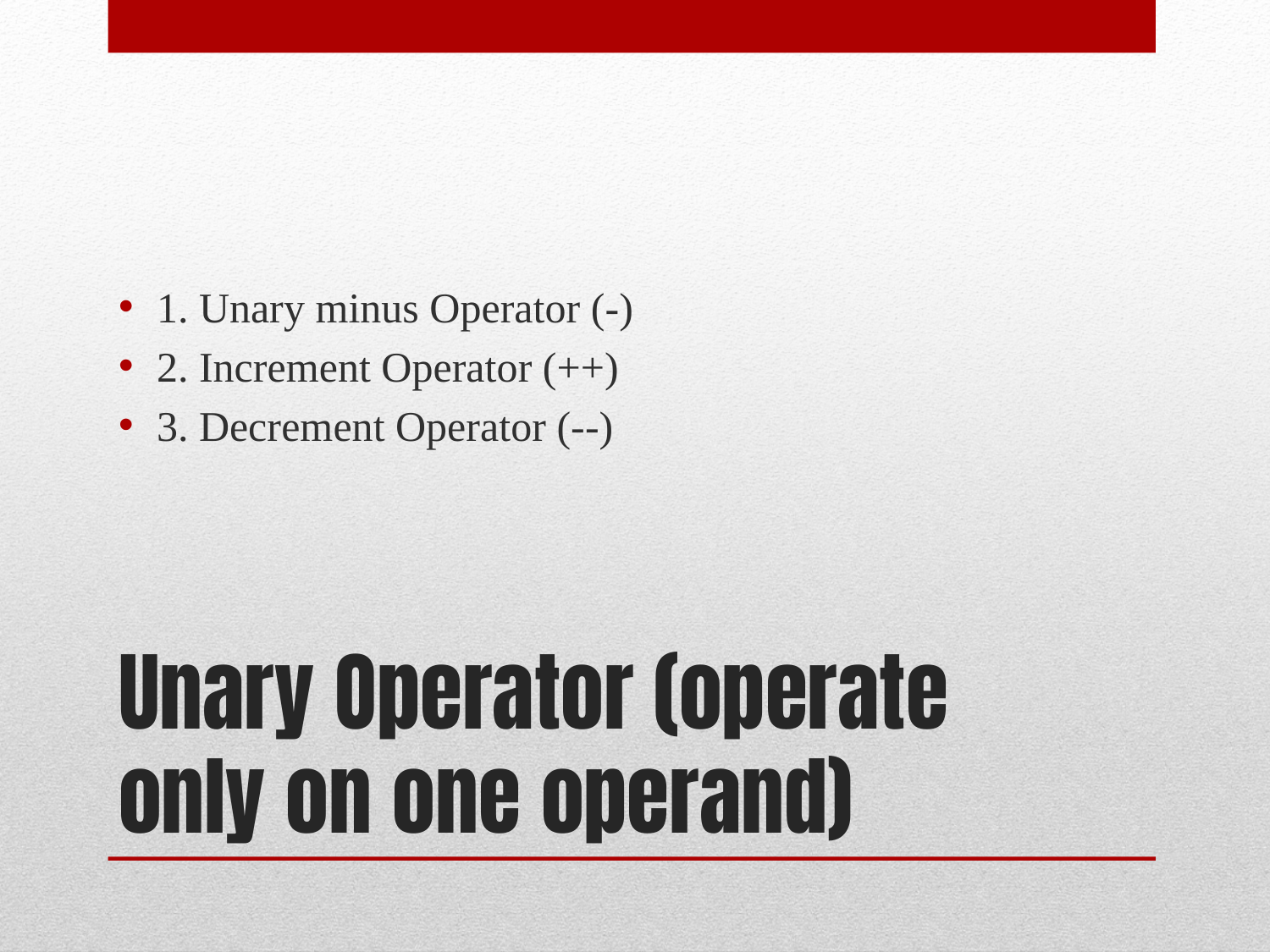

1. Unary minus Operator (-)
2. Increment Operator (++)
3. Decrement Operator (--)
# Unary Operator (operate only on one operand)